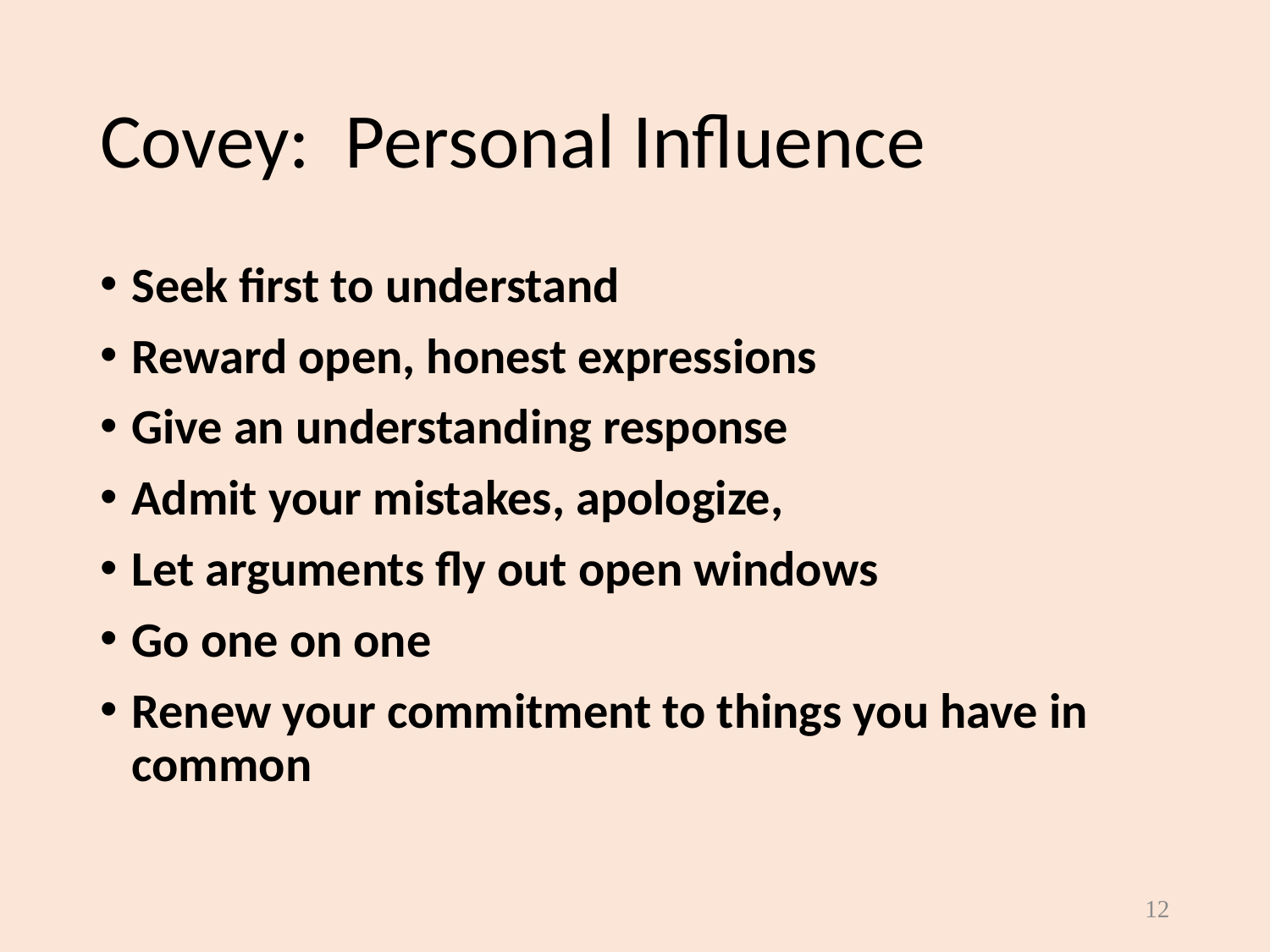

# Covey:  Personal Influence
Seek first to understand
Reward open, honest expressions
Give an understanding response
Admit your mistakes, apologize,
Let arguments fly out open windows
Go one on one
Renew your commitment to things you have in common

12